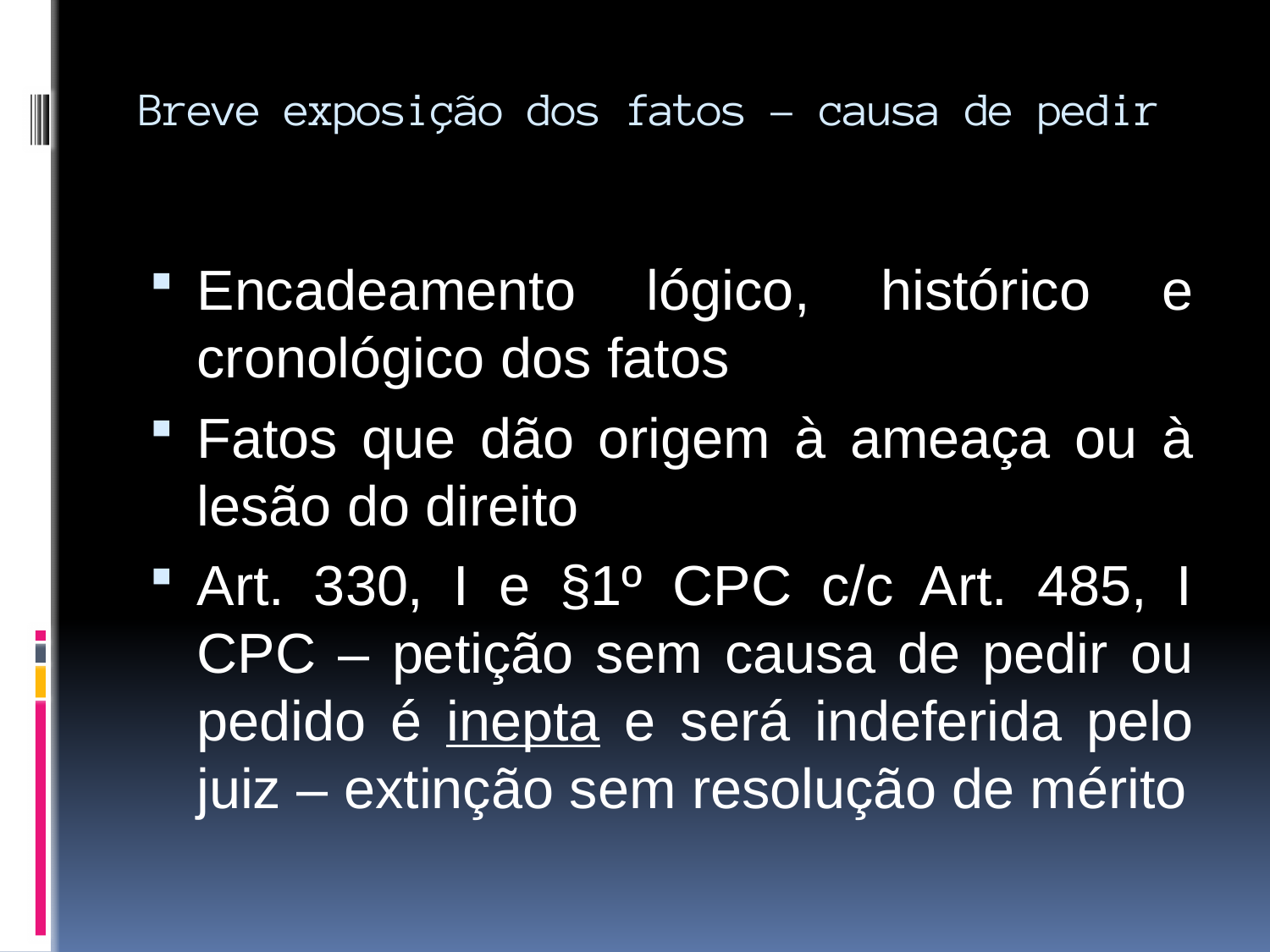

# Breve exposição dos fatos – causa de pedir
Encadeamento lógico, histórico e cronológico dos fatos
Fatos que dão origem à ameaça ou à lesão do direito
Art. 330, I e §1º CPC c/c Art. 485, I CPC – petição sem causa de pedir ou pedido é inepta e será indeferida pelo juiz – extinção sem resolução de mérito